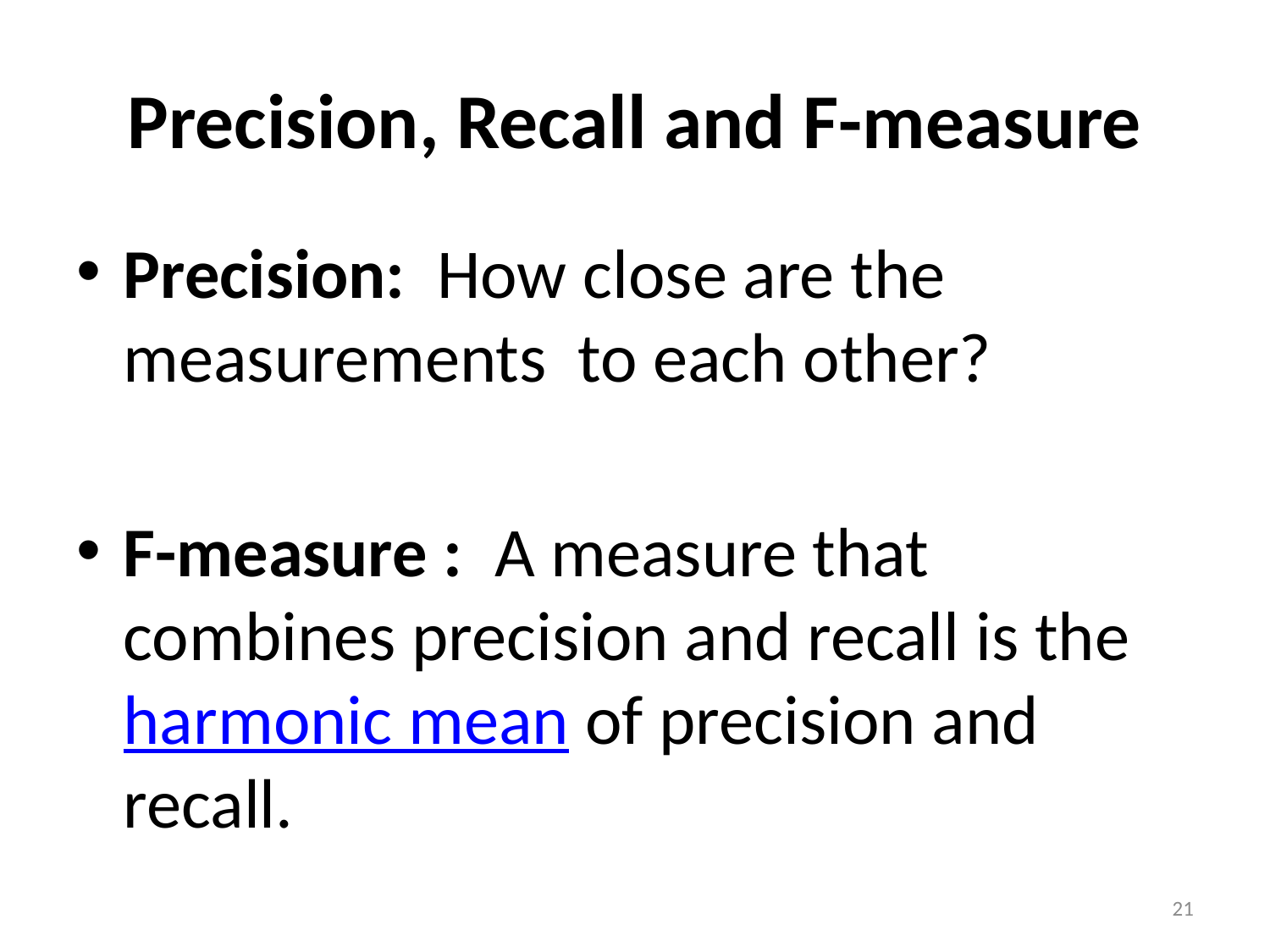

# Precision, Recall and F-measure
Precision:  How close are the measurements  to each other?

F-measure :  A measure that combines precision and recall is the harmonic mean of precision and recall.

21